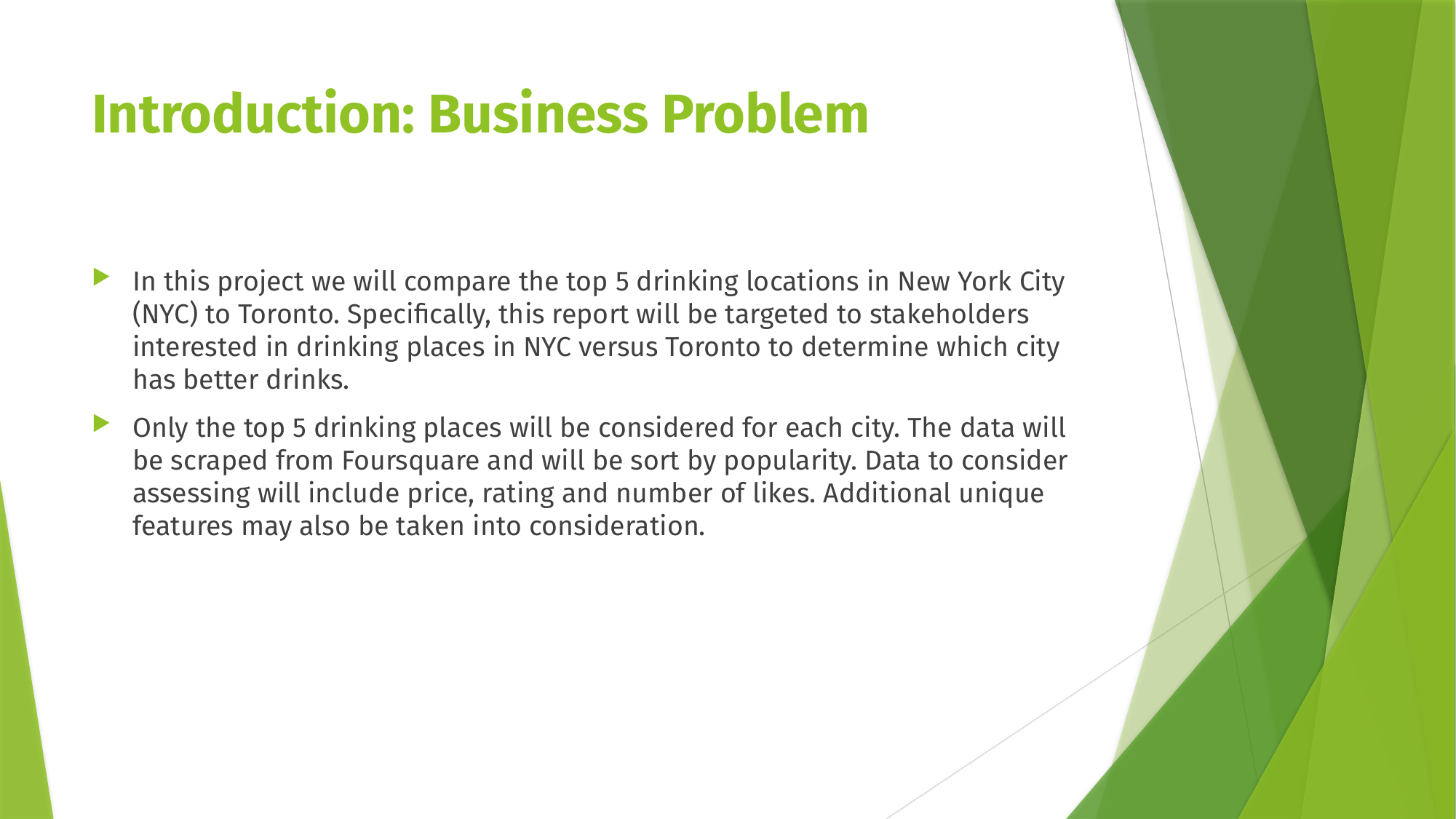

# Introduction: Business Problem
In this project we will compare the top 5 drinking locations in New York City (NYC) to Toronto. Specifically, this report will be targeted to stakeholders interested in drinking places in NYC versus Toronto to determine which city has better drinks.
Only the top 5 drinking places will be considered for each city. The data will be scraped from Foursquare and will be sort by popularity. Data to consider assessing will include price, rating and number of likes. Additional unique features may also be taken into consideration.